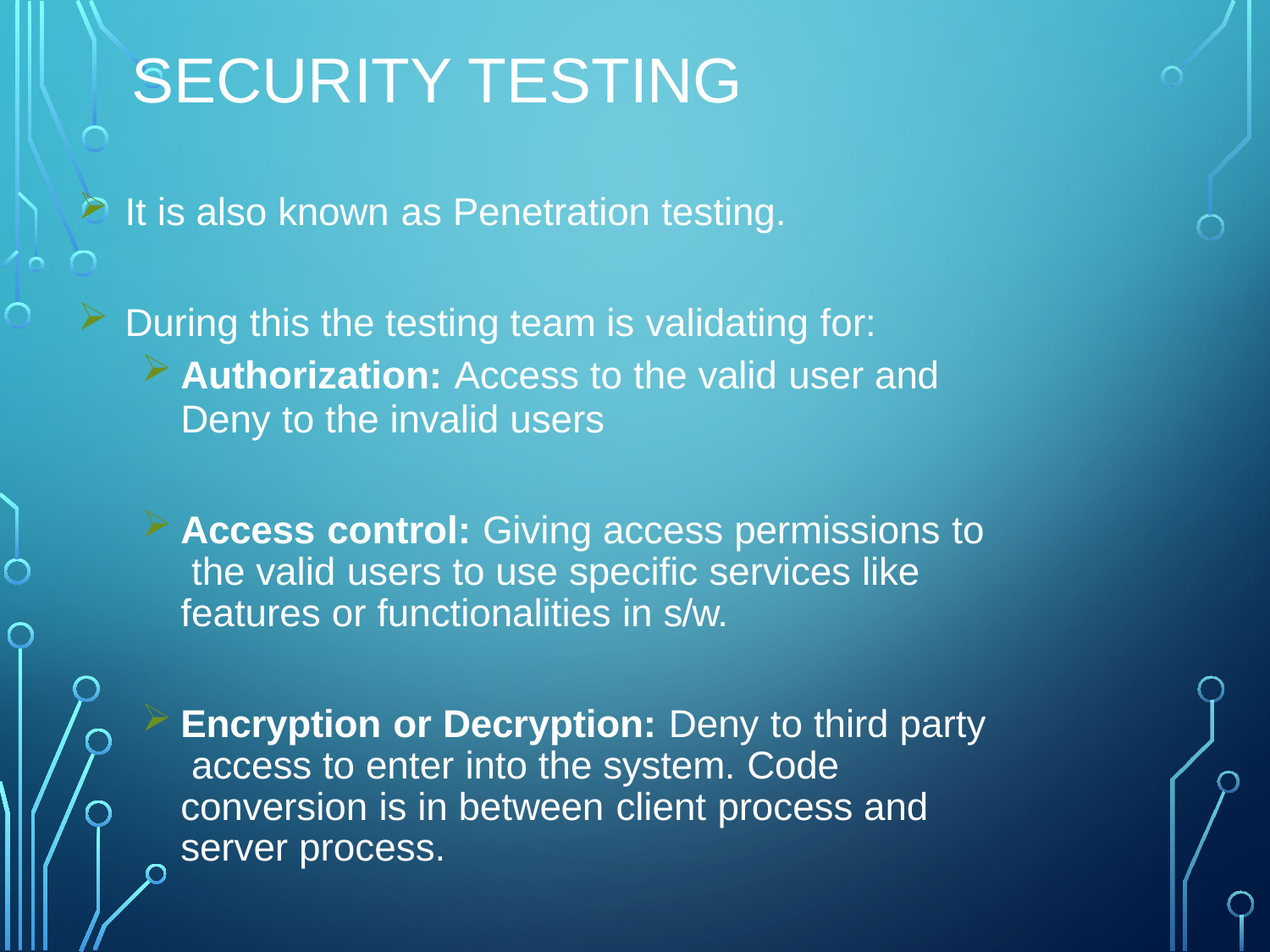

# Security testing
It is also known as Penetration testing.

During this the testing team is validating for:
Authorization: Access to the valid user and
Deny to the invalid users

Access control: Giving access permissions to  the valid users to use specific services like  features or functionalities in s/w.

Encryption or Decryption: Deny to third party  access to enter into the system. Code  conversion is in between client process and  server process.